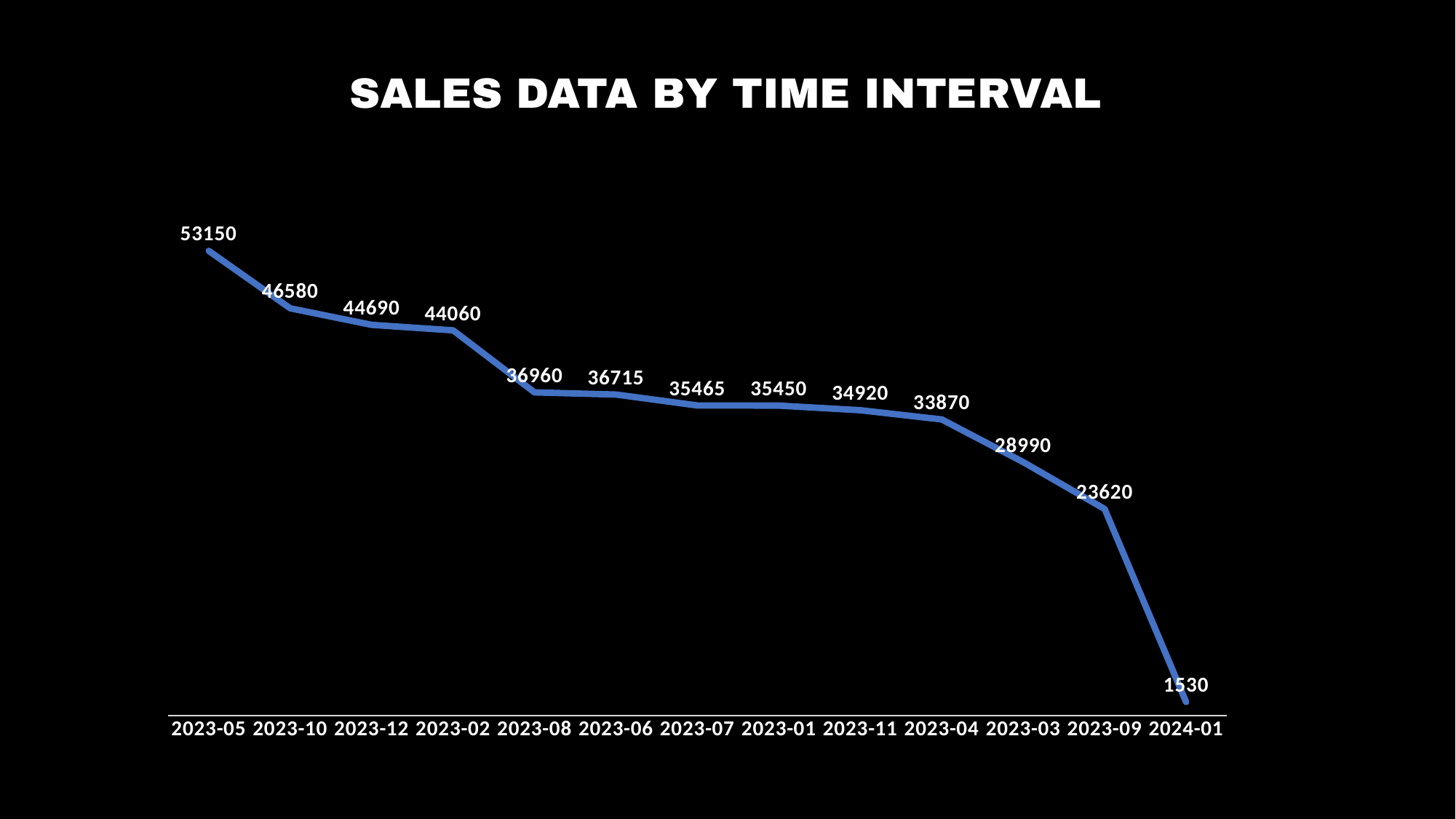

SALES DATA BY TIME INTERVAL

### Chart

| Category | total amount  |
|---|---|
| 2023-05 | 53150.0 |
| 2023-10 | 46580.0 |
| 2023-12 | 44690.0 |
| 2023-02 | 44060.0 |
| 2023-08 | 36960.0 |
| 2023-06 | 36715.0 |
| 2023-07 | 35465.0 |
| 2023-01 | 35450.0 |
| 2023-11 | 34920.0 |
| 2023-04 | 33870.0 |
| 2023-03 | 28990.0 |
| 2023-09 | 23620.0 |
| 2024-01 | 1530.0 |